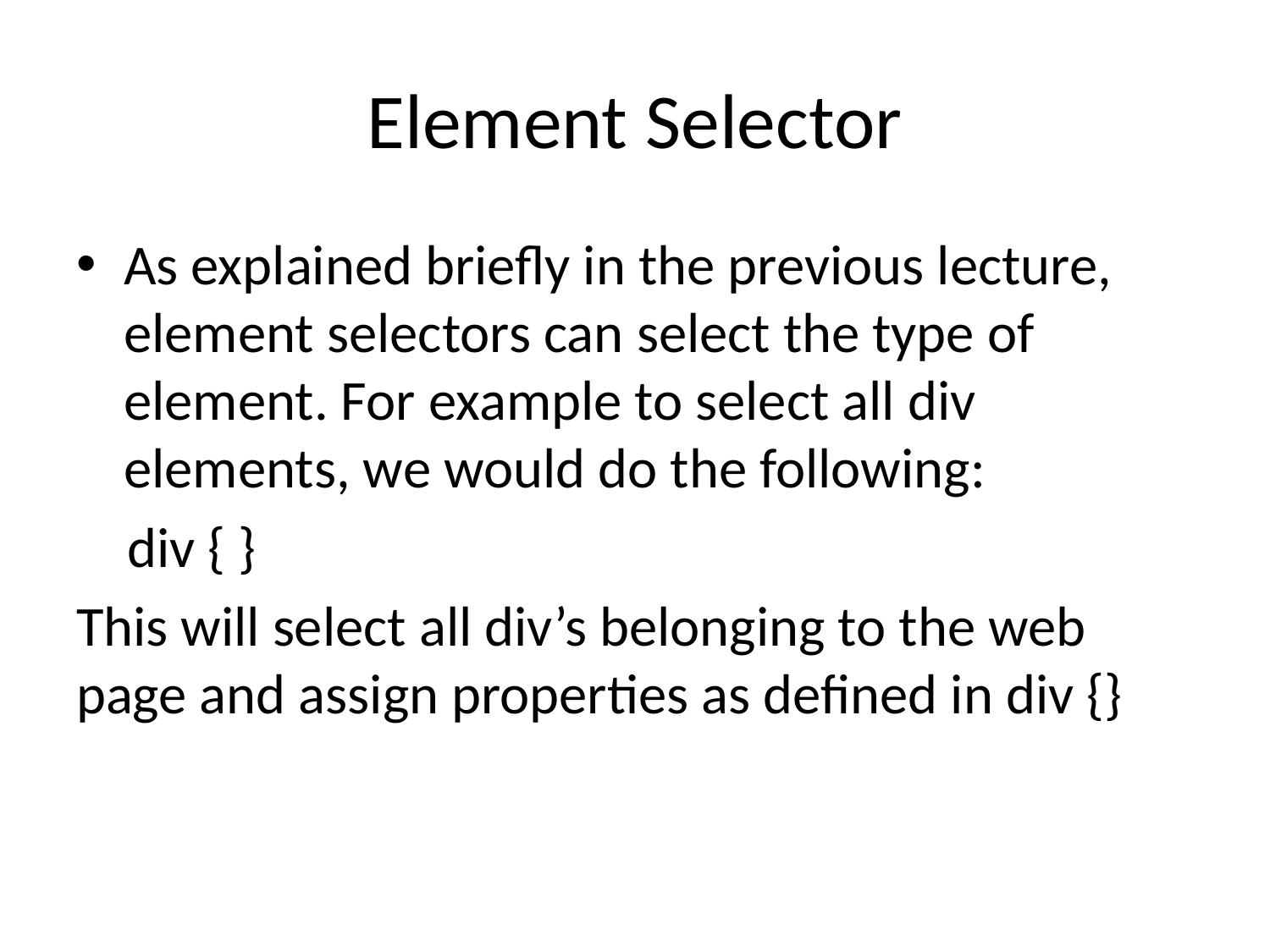

# Element Selector
As explained briefly in the previous lecture, element selectors can select the type of element. For example to select all div elements, we would do the following:
    div { }
This will select all div’s belonging to the web page and assign properties as defined in div {}